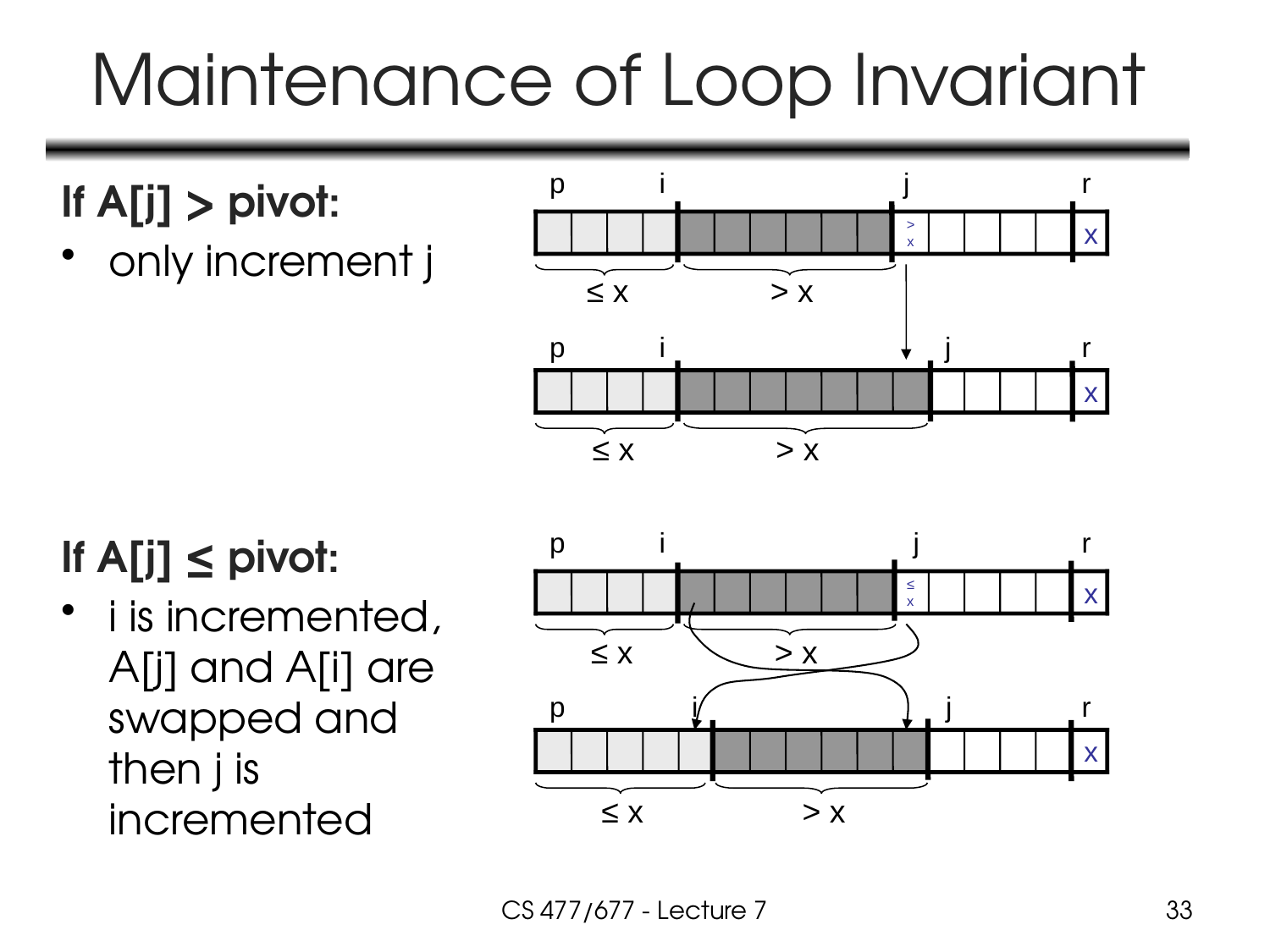

# Maintenance of Loop Invariant
p
i
j
r

>x

x

≤ x
> x

p
i
j
r

x

≤ x
> x
If A[j] > pivot:
only increment j

If A[j] ≤ pivot:
i is incremented, A[j] and A[i] are swapped and then j is incremented

p
i
j
r

≤x

x

≤ x
> x

p
i
j
r

x

≤ x
> x
CS 477/677 - Lecture 7
33